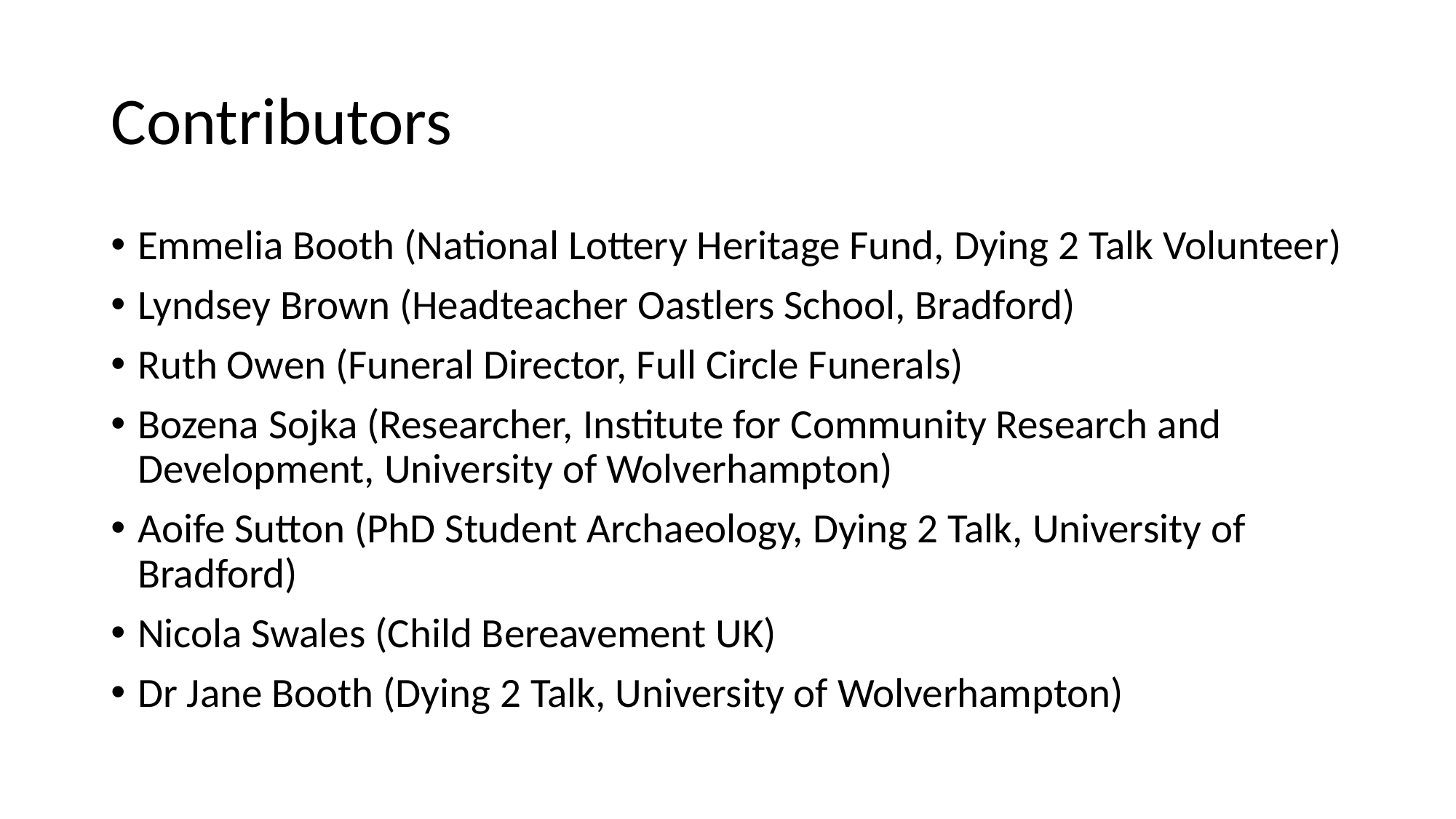

# Contributors
Emmelia Booth (National Lottery Heritage Fund, Dying 2 Talk Volunteer)
Lyndsey Brown (Headteacher Oastlers School, Bradford)
Ruth Owen (Funeral Director, Full Circle Funerals)
Bozena Sojka (Researcher, Institute for Community Research and Development, University of Wolverhampton)
Aoife Sutton (PhD Student Archaeology, Dying 2 Talk, University of Bradford)
Nicola Swales (Child Bereavement UK)
Dr Jane Booth (Dying 2 Talk, University of Wolverhampton)